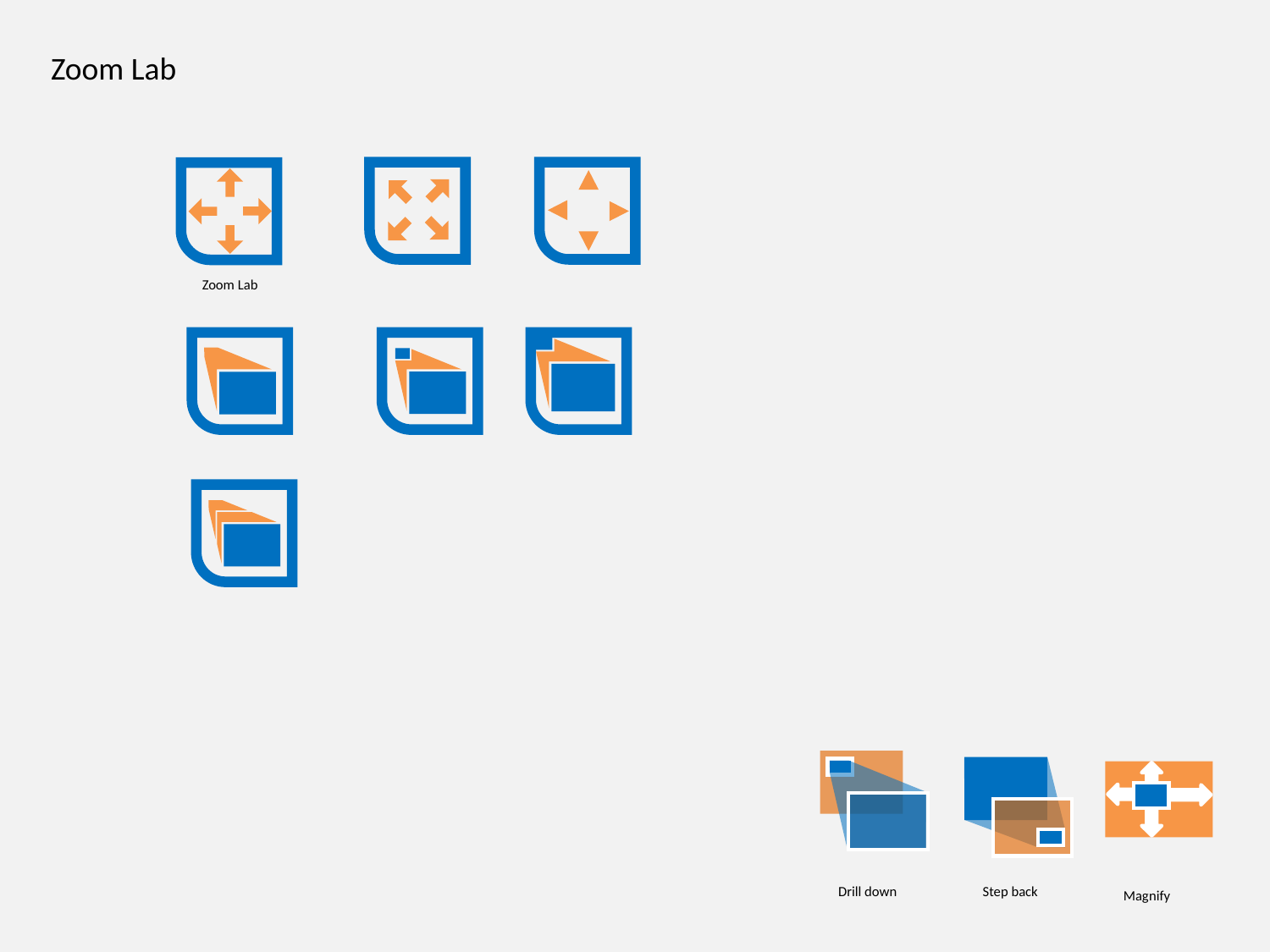

Zoom Lab

Zoom Lab

Drill down
Step back
Magnify